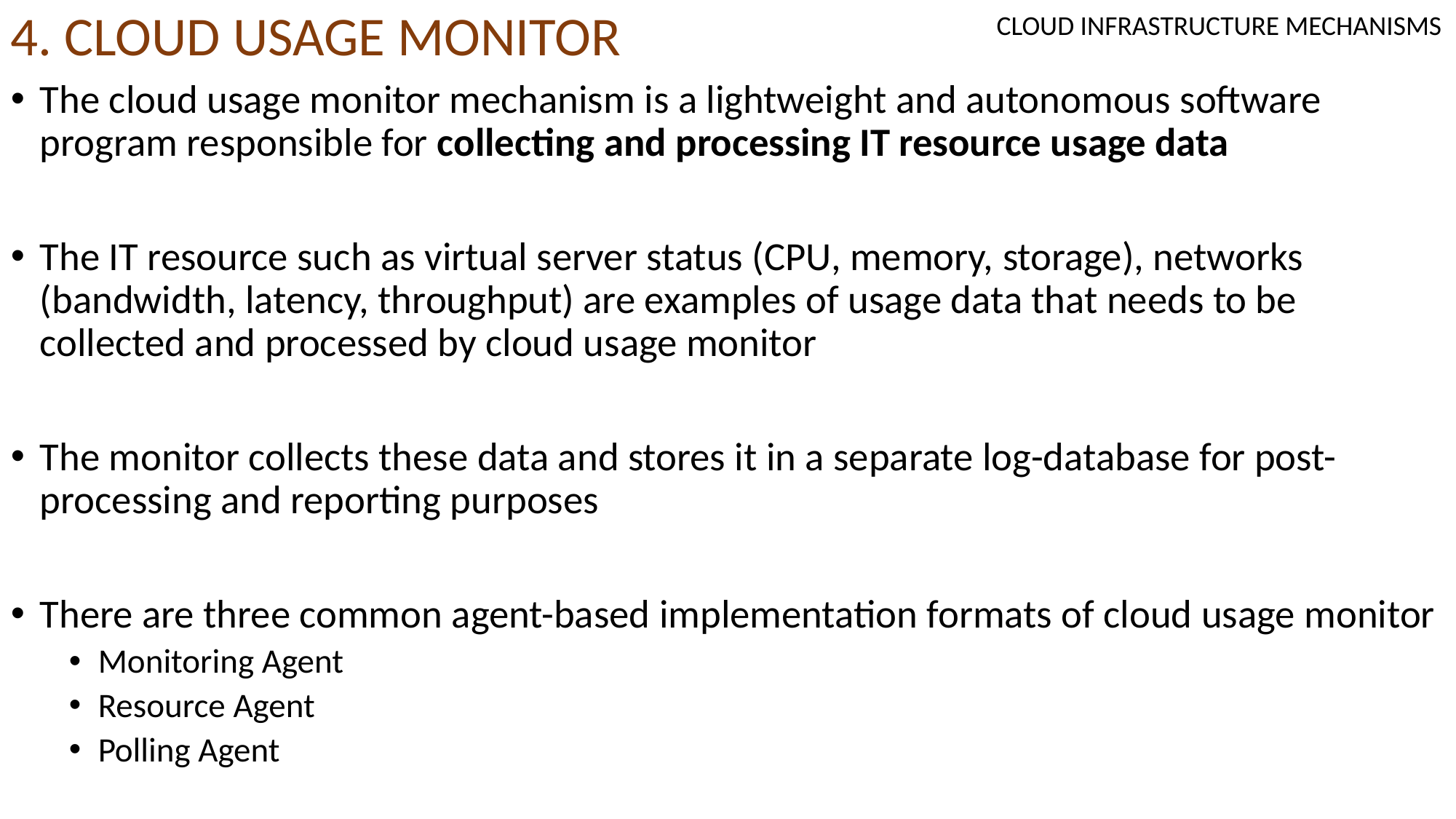

# 4. CLOUD USAGE MONITOR
CLOUD INFRASTRUCTURE MECHANISMS
The cloud usage monitor mechanism is a lightweight and autonomous software program responsible for collecting and processing IT resource usage data

The IT resource such as virtual server status (CPU, memory, storage), networks (bandwidth, latency, throughput) are examples of usage data that needs to be collected and processed by cloud usage monitor

The monitor collects these data and stores it in a separate log-database for post-processing and reporting purposes

There are three common agent-based implementation formats of cloud usage monitor
Monitoring Agent
Resource Agent
Polling Agent